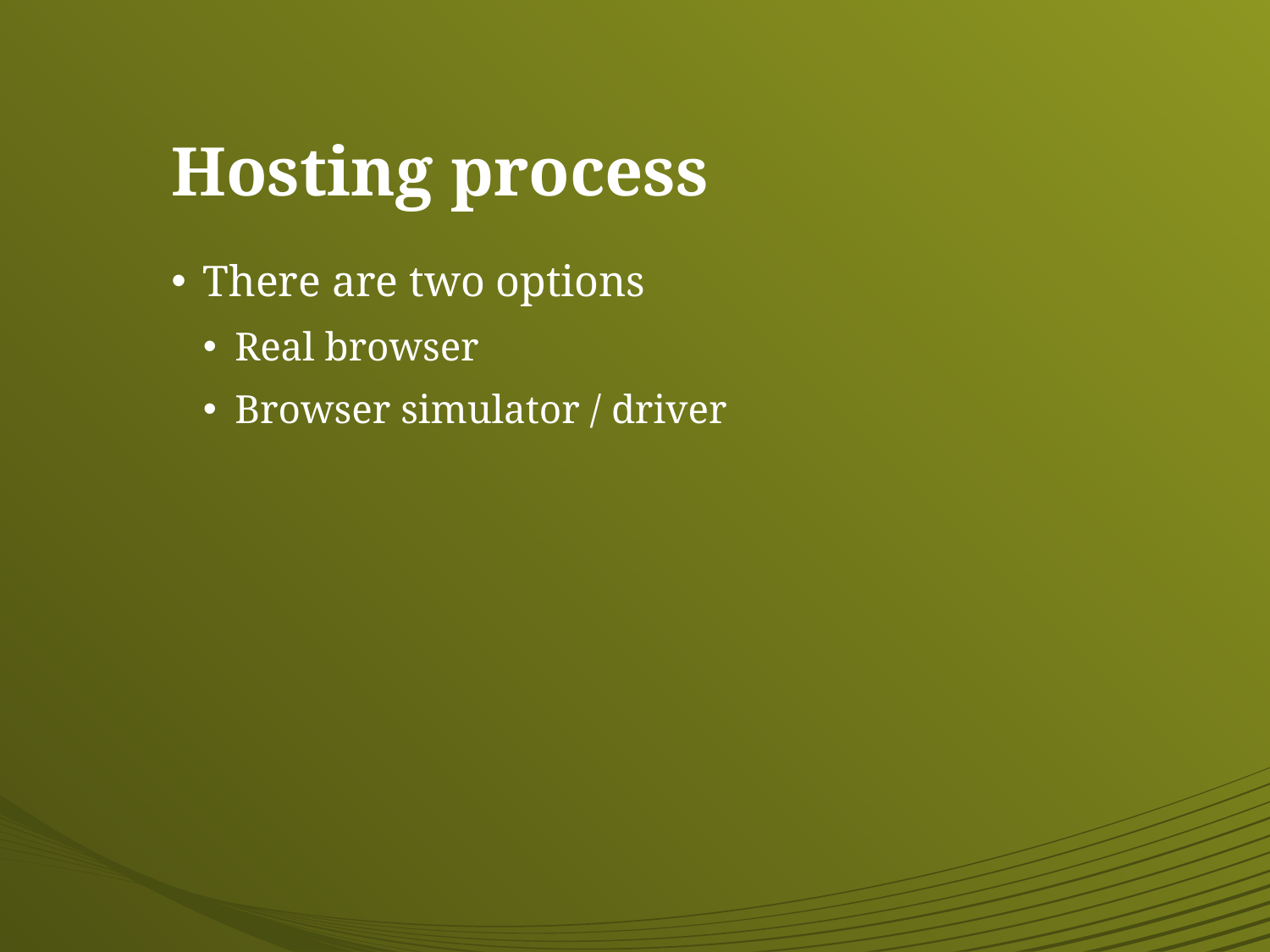

# Hosting process
There are two options
Real browser
Browser simulator / driver